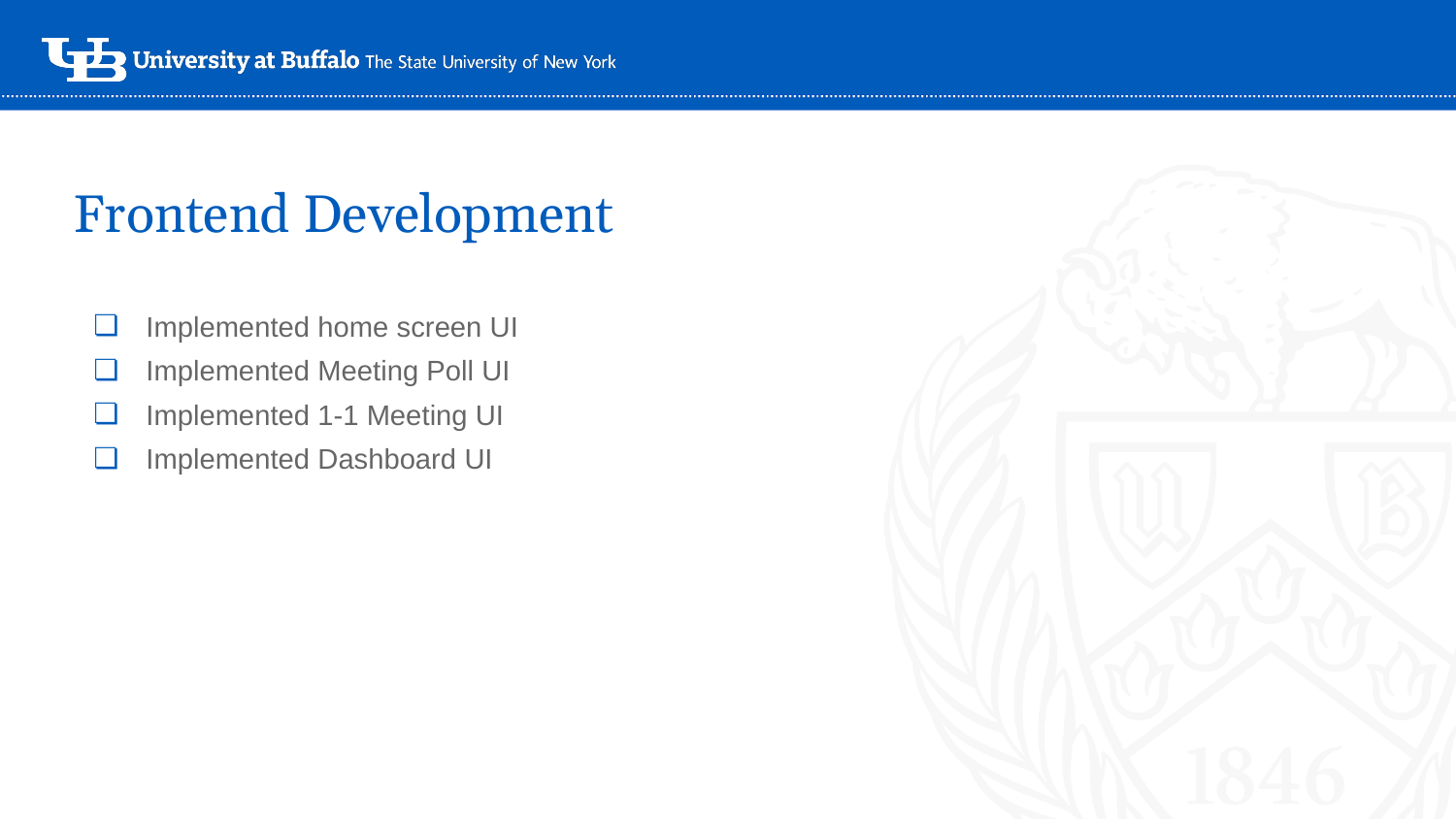

# Frontend Development
Implemented home screen UI
Implemented Meeting Poll UI
Implemented 1-1 Meeting UI
Implemented Dashboard UI